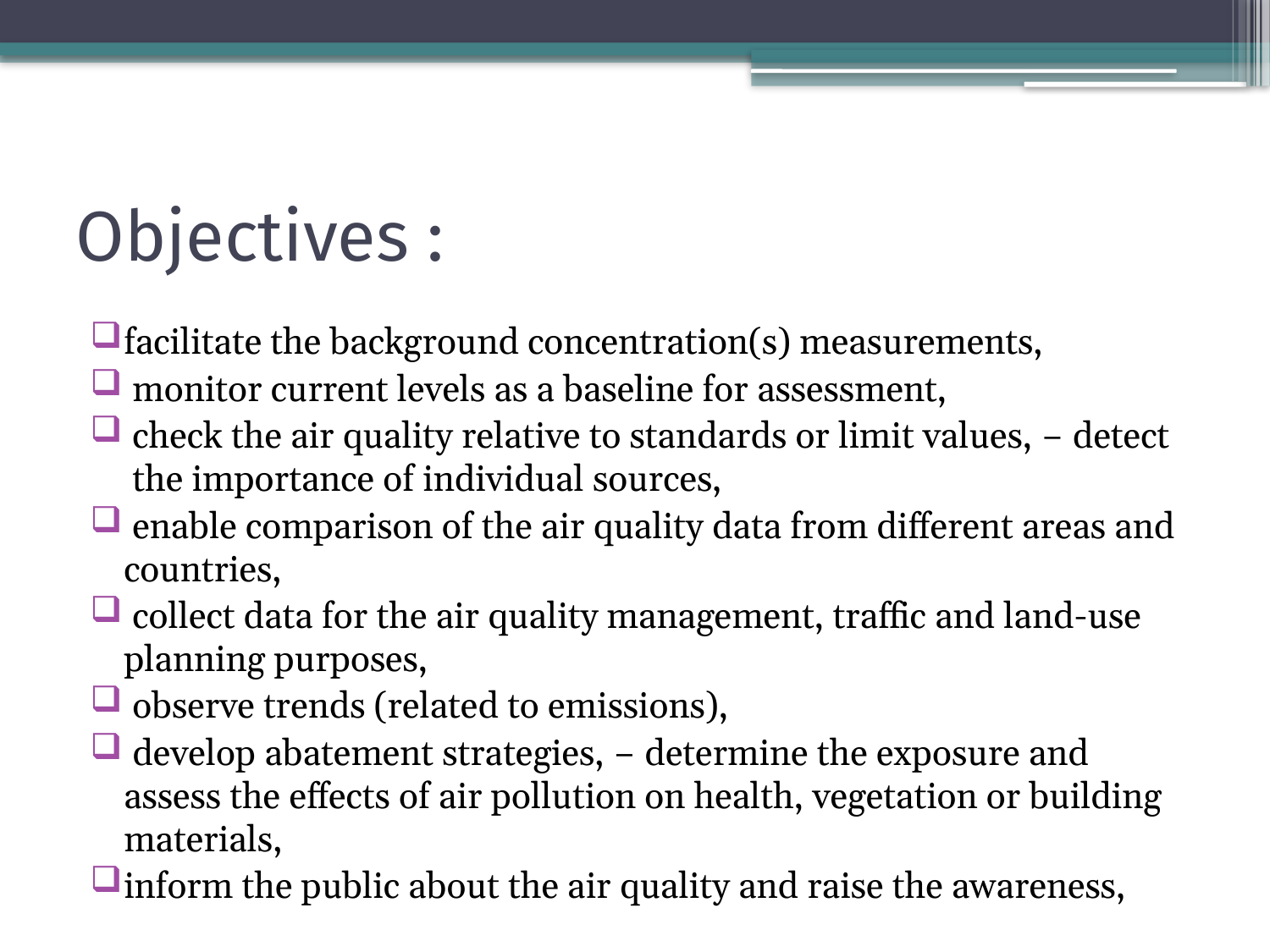

# Objectives :
facilitate the background concentration(s) measurements,
 monitor current levels as a baseline for assessment,
 check the air quality relative to standards or limit values, − detect    the importance of individual sources,
 enable comparison of the air quality data from different areas and   countries,
 collect data for the air quality management, traffic and land-use  planning purposes,
 observe trends (related to emissions),
 develop abatement strategies, − determine the exposure and assess the effects of air pollution on health, vegetation or building materials,
inform the public about the air quality and raise the awareness,